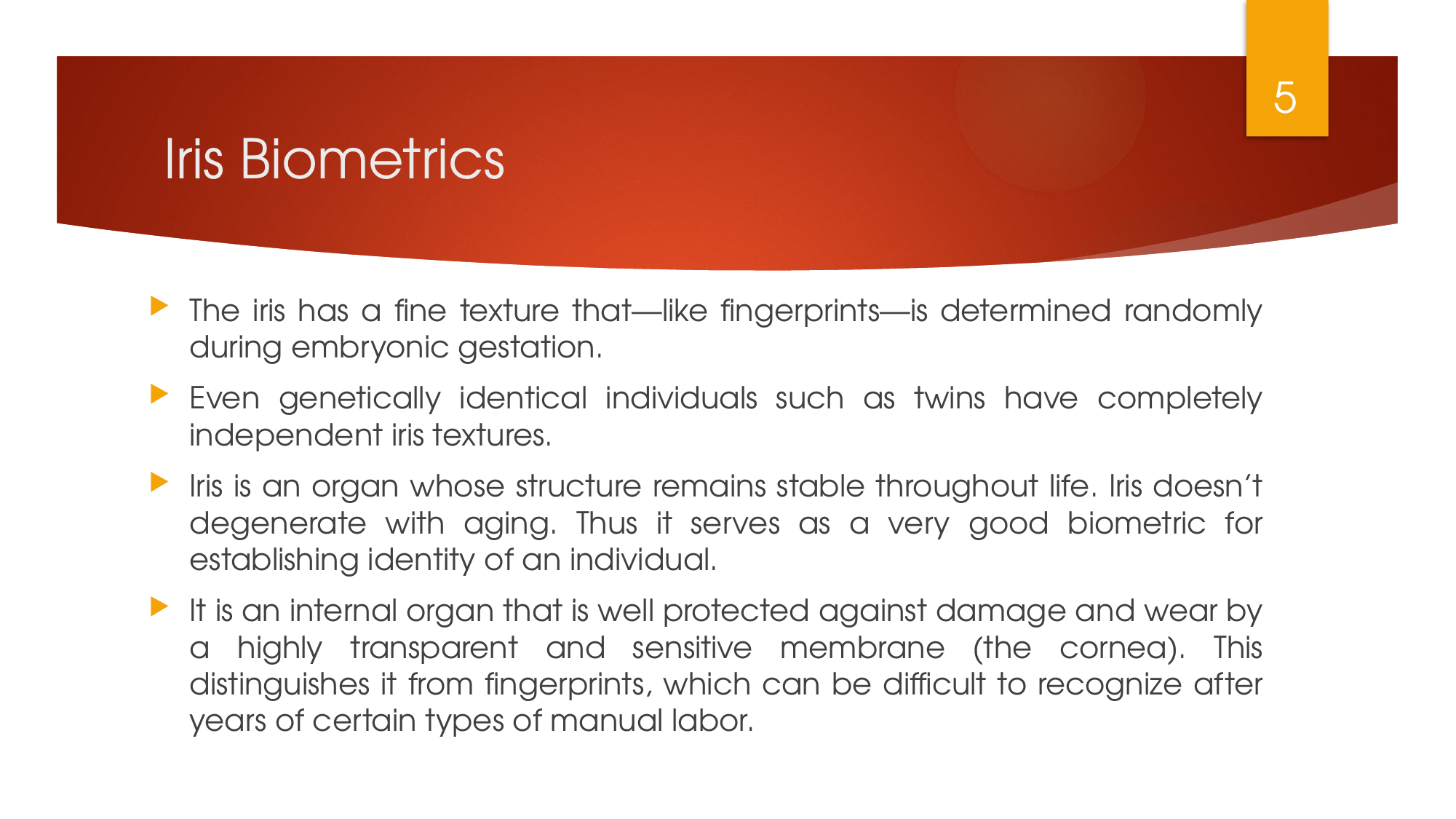

5
# Iris Biometrics
The iris has a fine texture that—like fingerprints—is determined randomly during embryonic gestation.
Even genetically identical individuals such as twins have completely independent iris textures.
Iris is an organ whose structure remains stable throughout life. Iris doesn’t degenerate with aging. Thus it serves as a very good biometric for establishing identity of an individual.
It is an internal organ that is well protected against damage and wear by a highly transparent and sensitive membrane (the cornea). This distinguishes it from fingerprints, which can be difficult to recognize after years of certain types of manual labor.